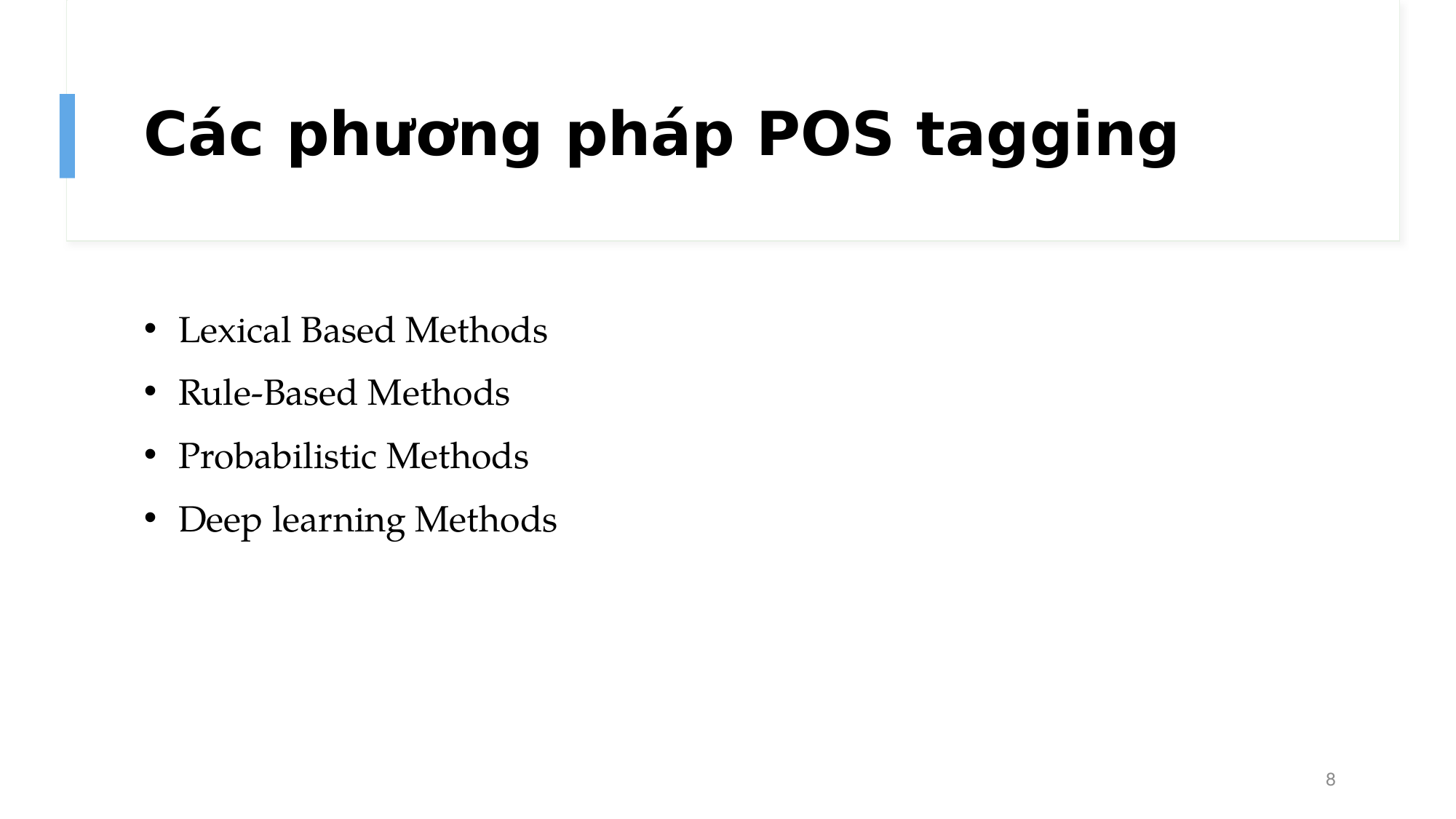

# Các phương pháp POS tagging
Lexical Based Methods
Rule-Based Methods
Probabilistic Methods
Deep learning Methods

8